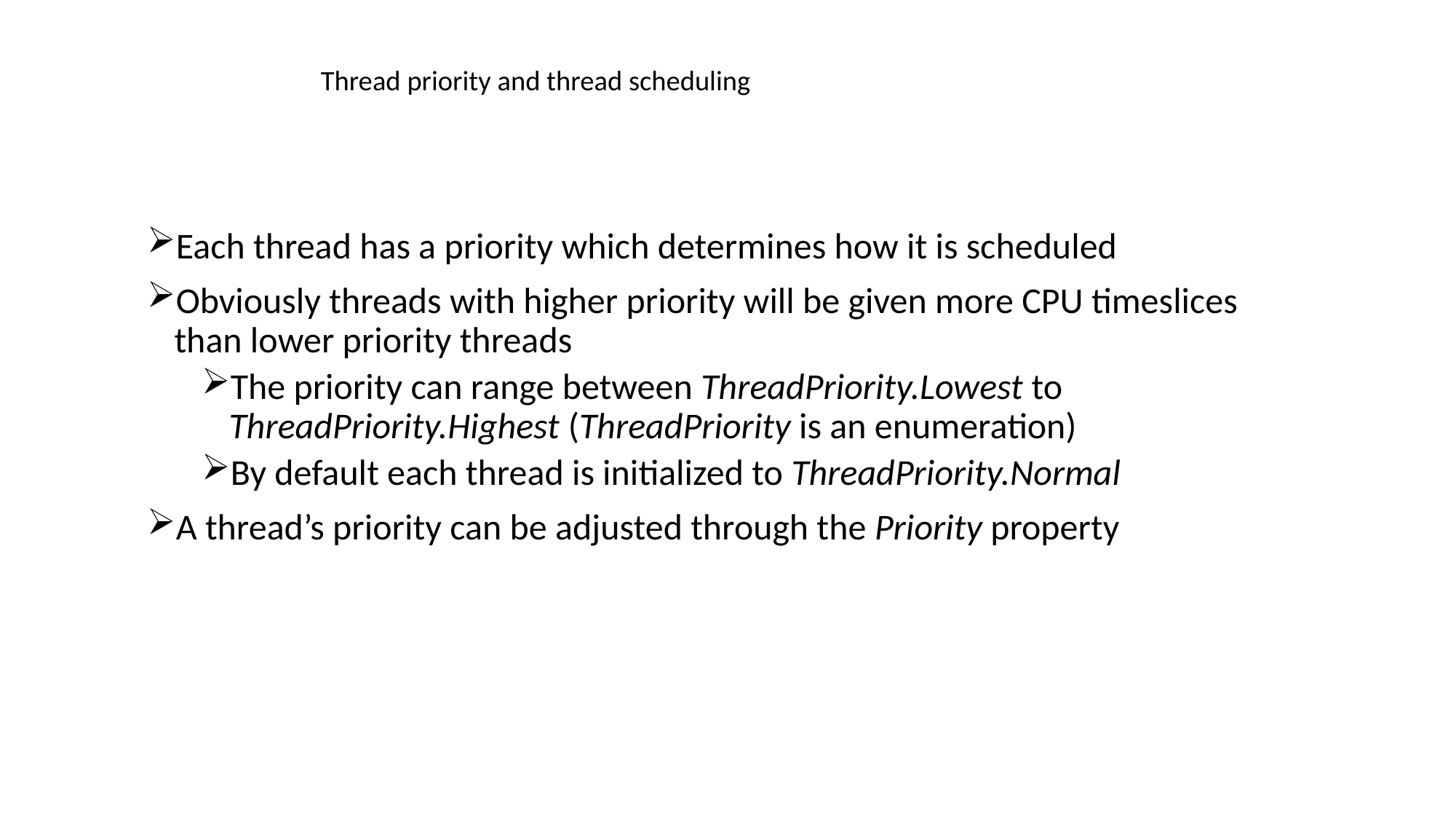

# Thread priority and thread scheduling
Each thread has a priority which determines how it is scheduled
Obviously threads with higher priority will be given more CPU timeslices than lower priority threads
The priority can range between ThreadPriority.Lowest to ThreadPriority.Highest (ThreadPriority is an enumeration)
By default each thread is initialized to ThreadPriority.Normal
A thread’s priority can be adjusted through the Priority property